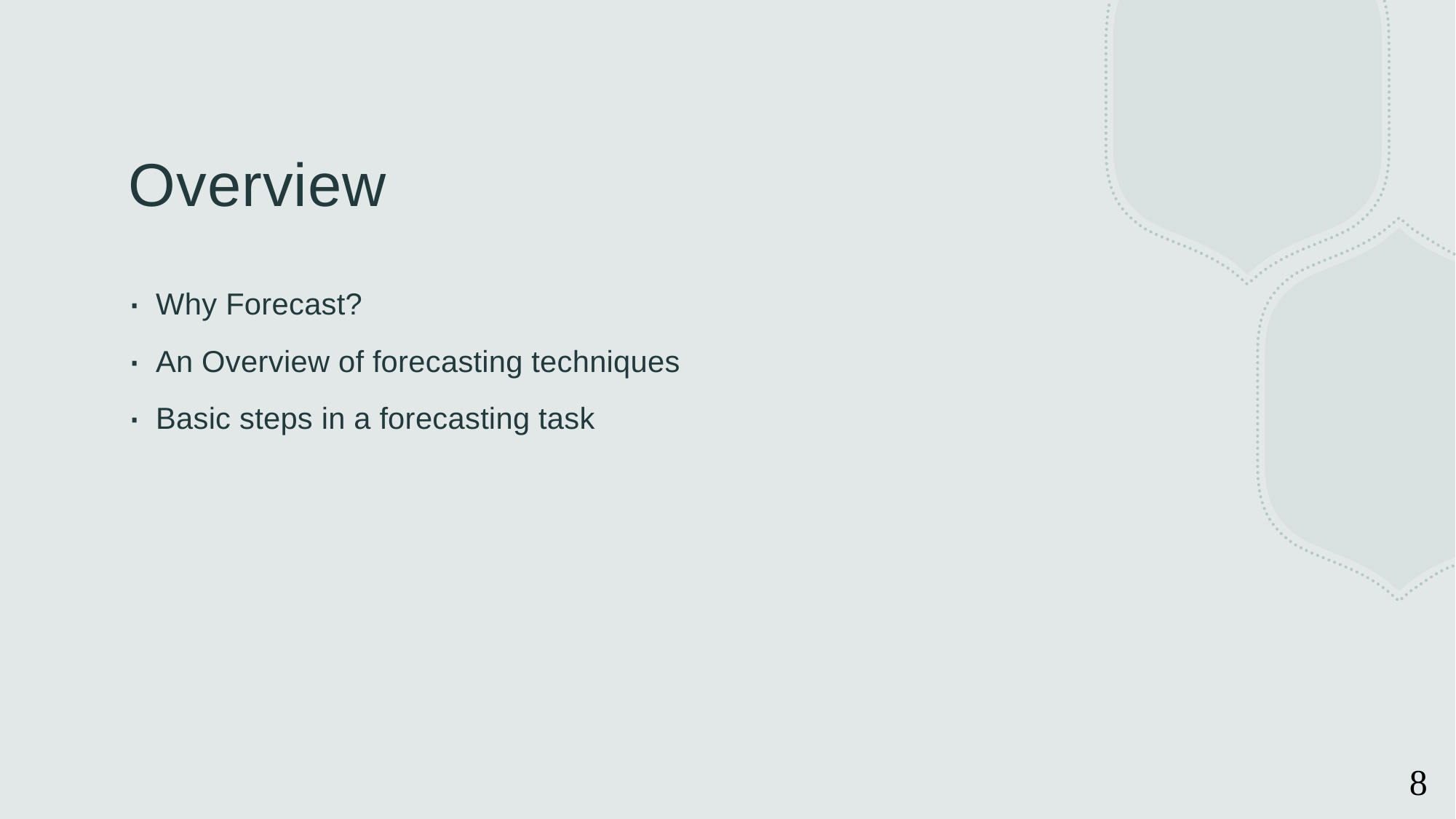

# Overview
Why Forecast?
An Overview of forecasting techniques
Basic steps in a forecasting task
8